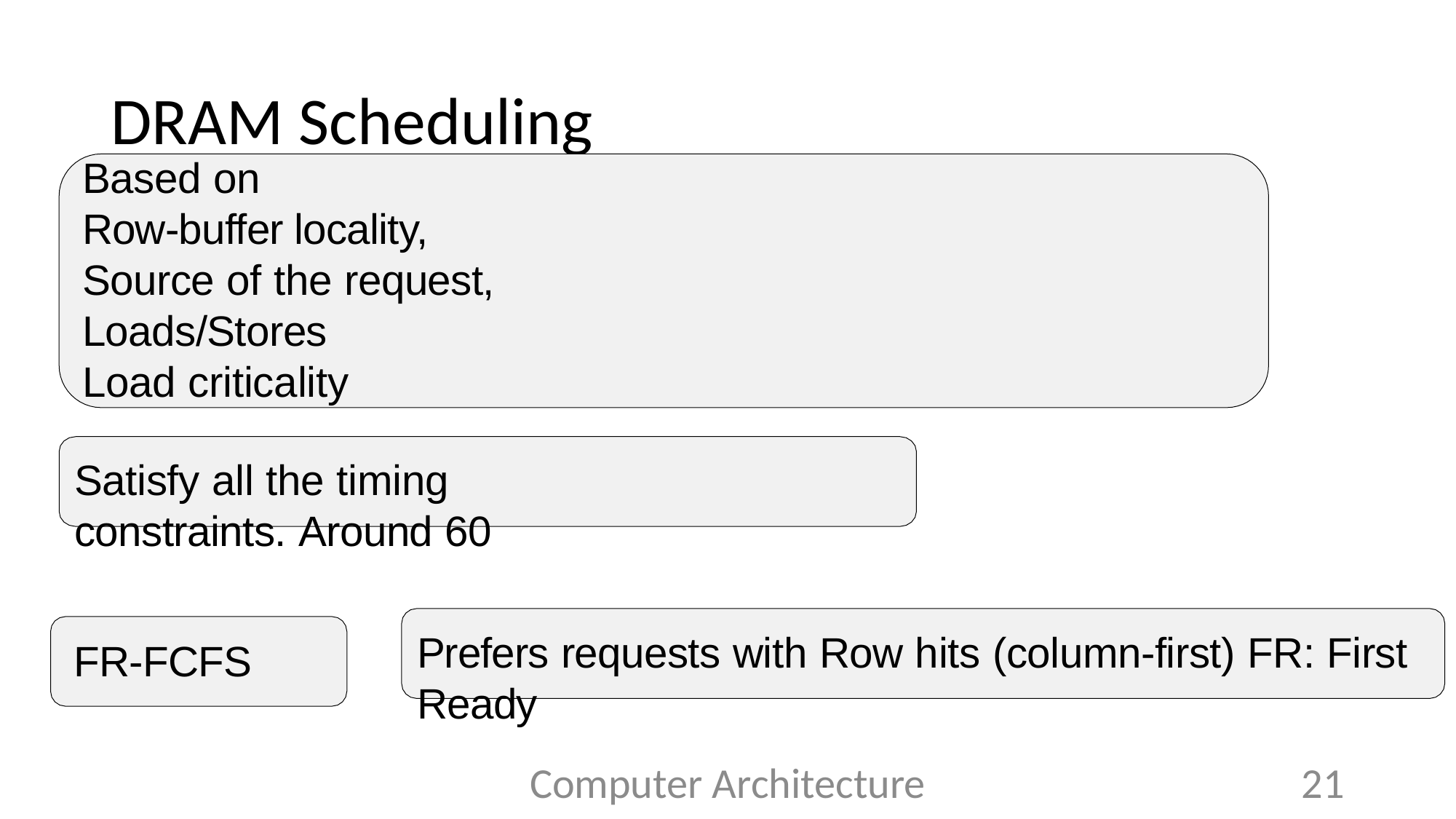

# DRAM Scheduling
Based on
Row-buffer locality,  Source of the request,  Loads/Stores
Load criticality

Satisfy all the timing constraints. Around 60

FR-FCFS
Prefers requests with Row hits (column-first) FR: First Ready
Computer Architecture
21